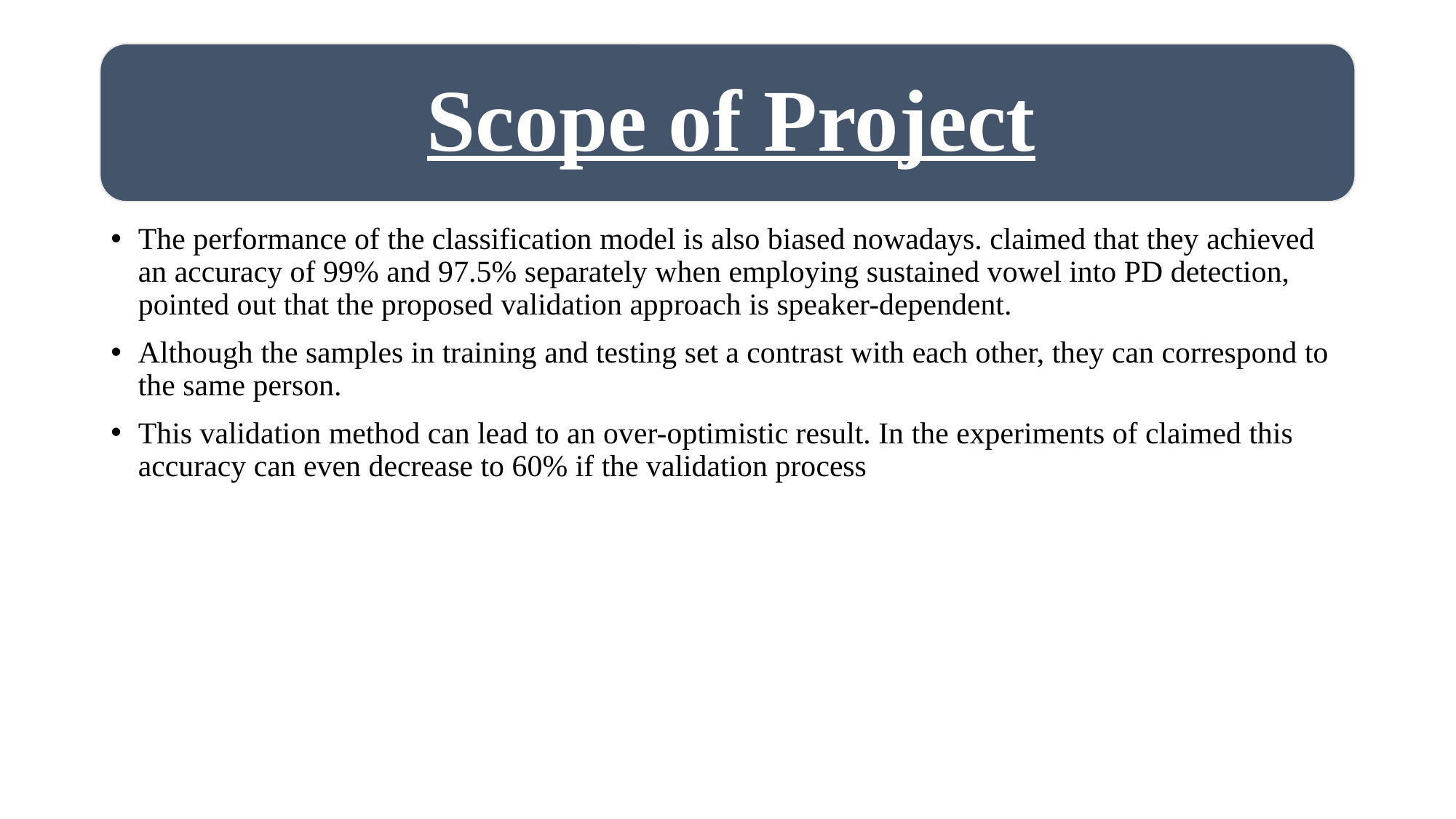

Scope of Project
The performance of the classification model is also biased nowadays. claimed that they achieved an accuracy of 99% and 97.5% separately when employing sustained vowel into PD detection, pointed out that the proposed validation approach is speaker-dependent.
Although the samples in training and testing set a contrast with each other, they can correspond to the same person.
This validation method can lead to an over-optimistic result. In the experiments of claimed this accuracy can even decrease to 60% if the validation process